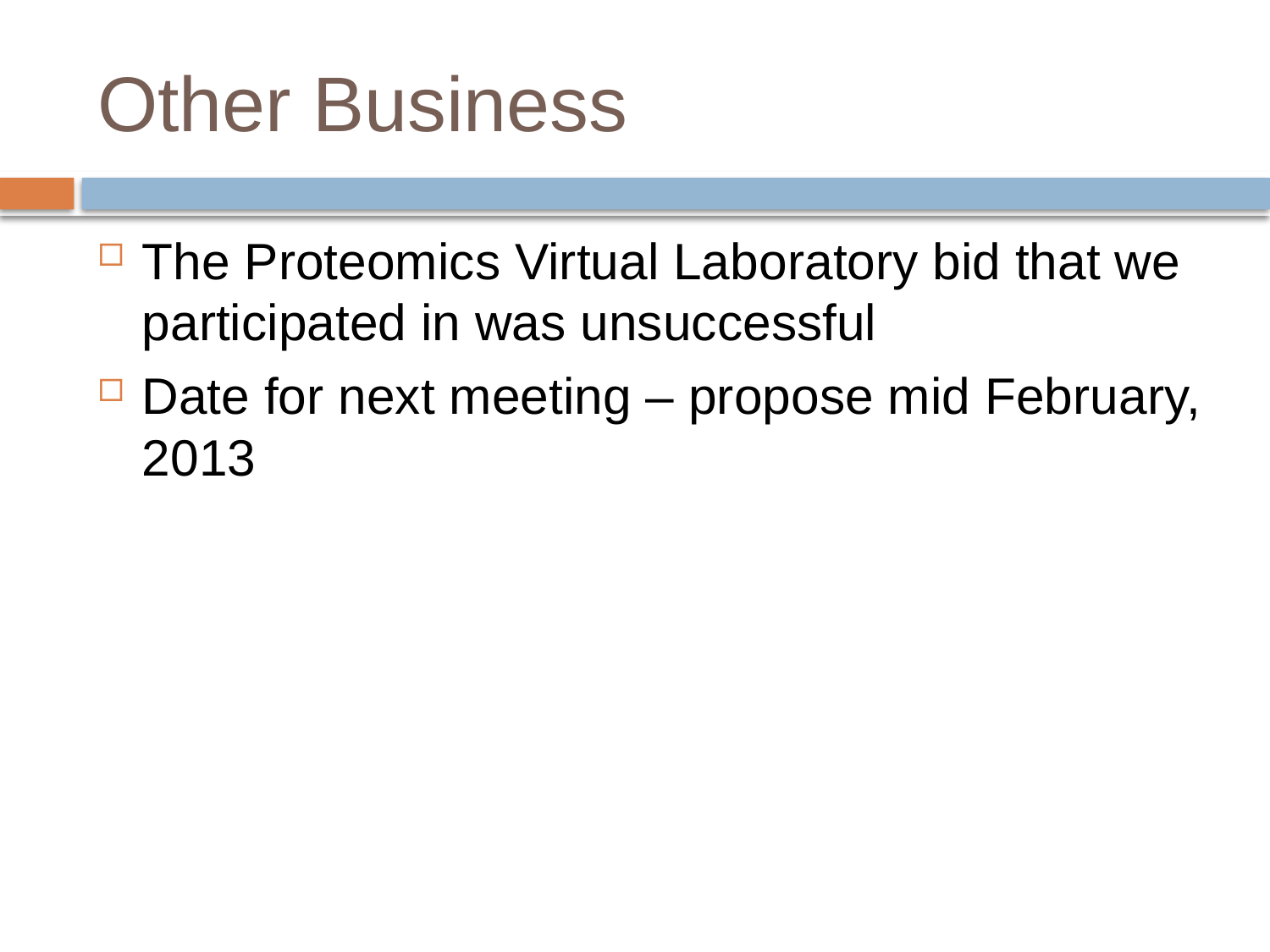

# Other Business
The Proteomics Virtual Laboratory bid that we participated in was unsuccessful
Date for next meeting – propose mid February, 2013